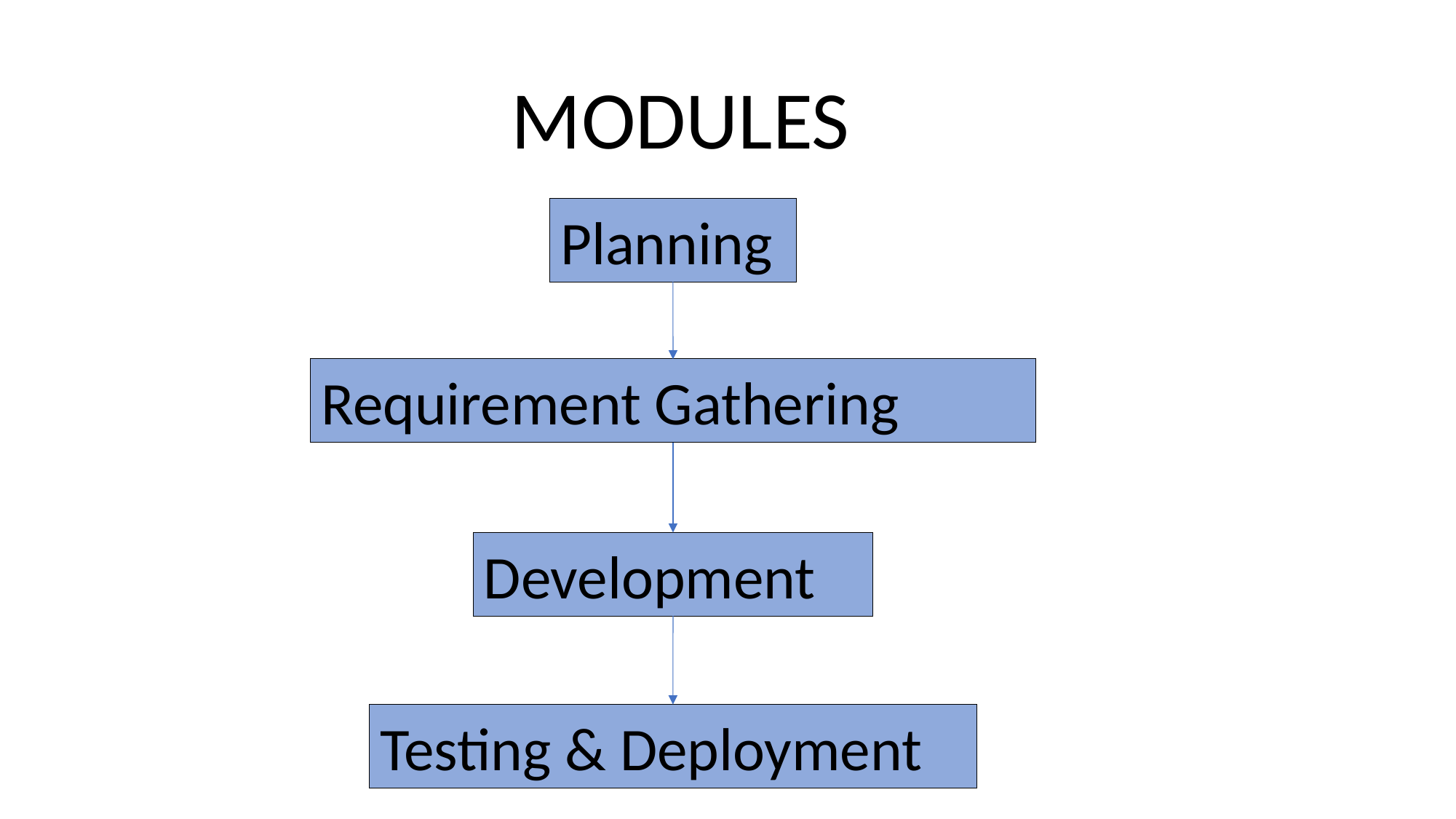

# MODULES
Planning
Requirement Gathering
Development
Testing & Deployment